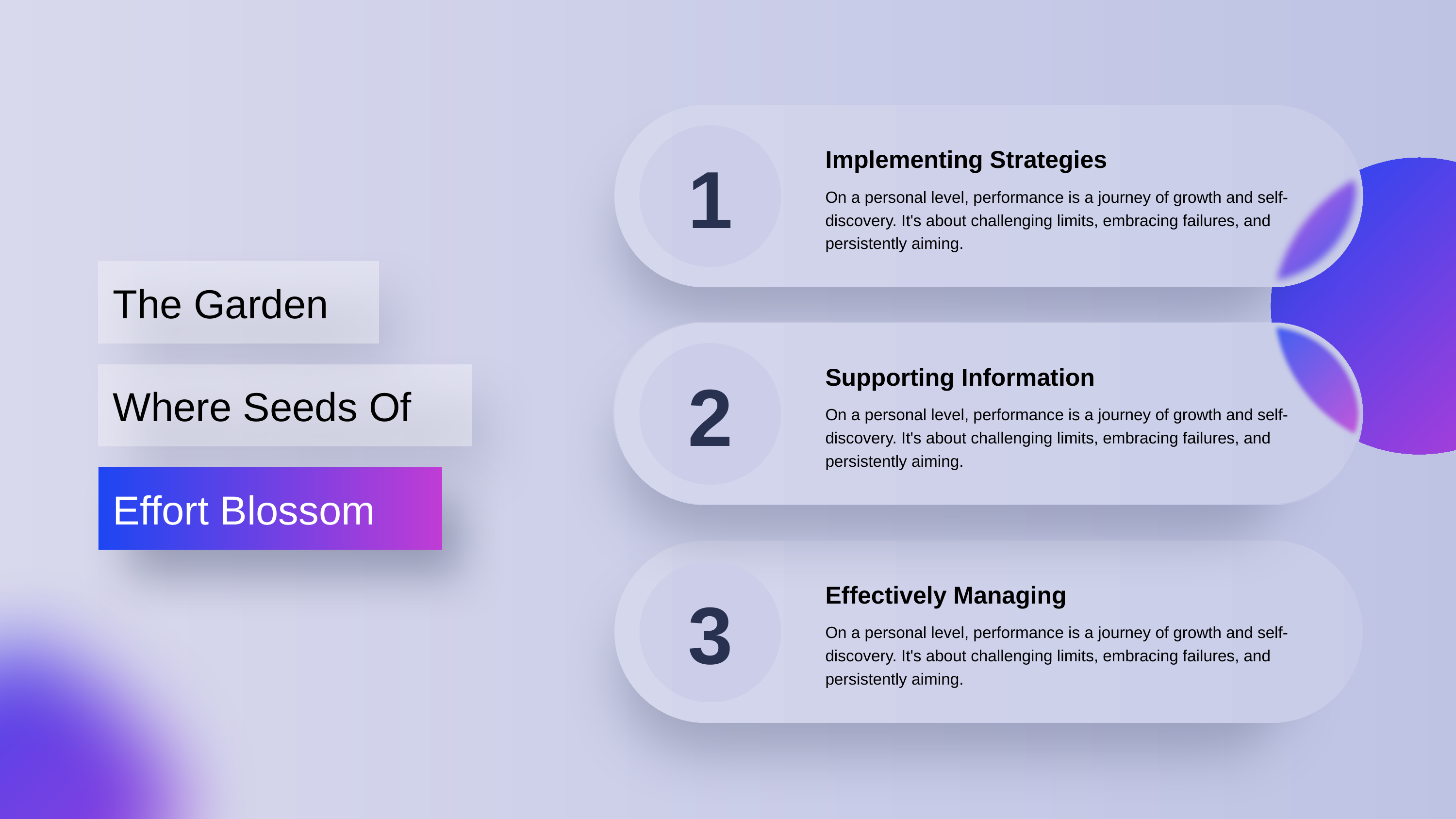

1
Implementing Strategies

On a personal level, performance is a journey of growth and self-discovery. It's about challenging limits, embracing failures, and persistently aiming.
The Garden

2
Supporting Information
Where Seeds Of
On a personal level, performance is a journey of growth and self-discovery. It's about challenging limits, embracing failures, and persistently aiming.
Effort Blossom

3
Effectively Managing
On a personal level, performance is a journey of growth and self-discovery. It's about challenging limits, embracing failures, and persistently aiming.